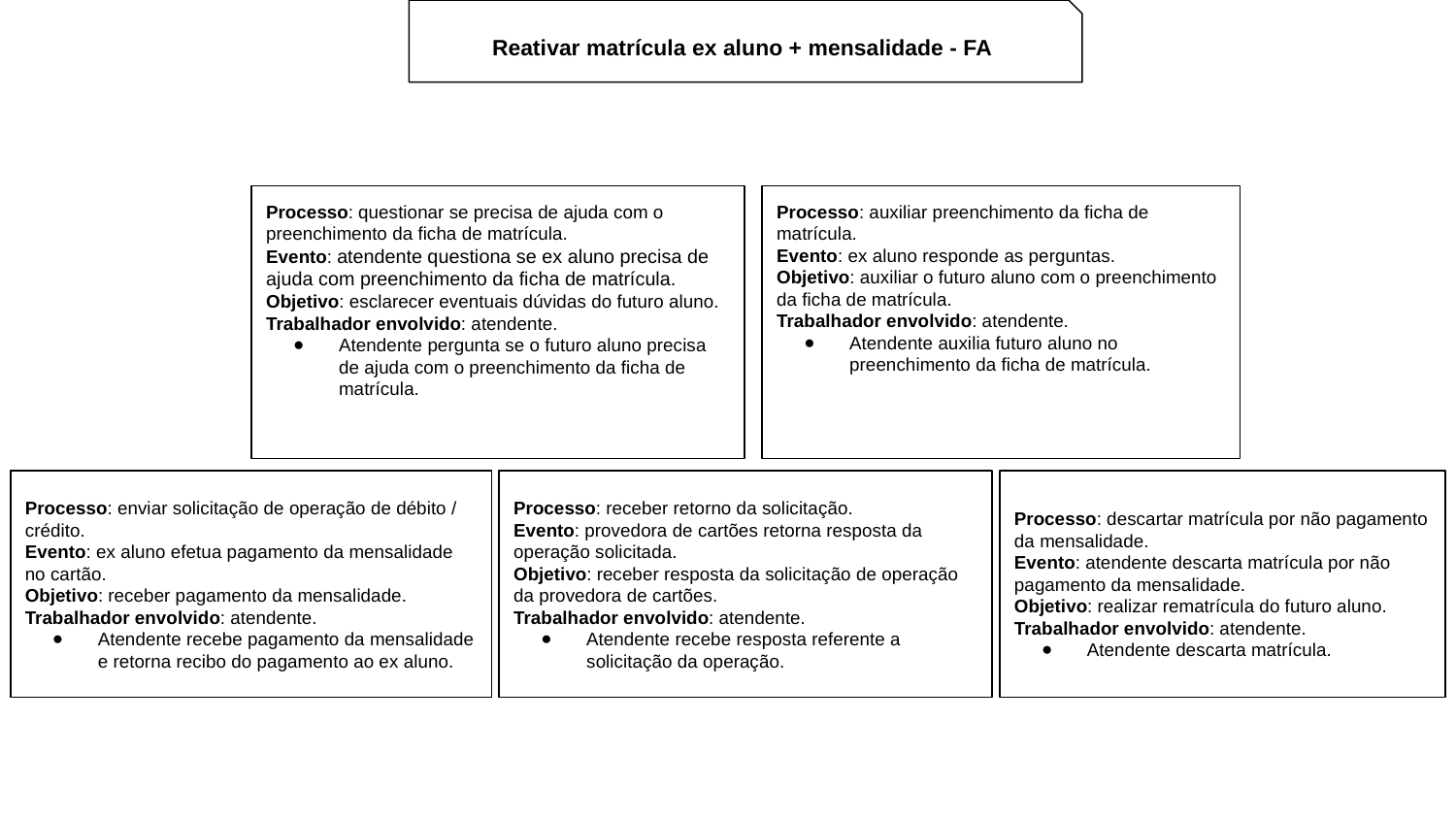

Reativar matrícula ex aluno + mensalidade - FA
Processo: questionar se precisa de ajuda com o preenchimento da ficha de matrícula.
Evento: atendente questiona se ex aluno precisa de ajuda com preenchimento da ficha de matrícula.
Objetivo: esclarecer eventuais dúvidas do futuro aluno.
Trabalhador envolvido: atendente.
Atendente pergunta se o futuro aluno precisa de ajuda com o preenchimento da ficha de matrícula.
Processo: auxiliar preenchimento da ficha de matrícula.
Evento: ex aluno responde as perguntas.
Objetivo: auxiliar o futuro aluno com o preenchimento da ficha de matrícula.
Trabalhador envolvido: atendente.
Atendente auxilia futuro aluno no preenchimento da ficha de matrícula.
Processo: descartar matrícula por não pagamento da mensalidade.
Evento: atendente descarta matrícula por não pagamento da mensalidade.
Objetivo: realizar rematrícula do futuro aluno.
Trabalhador envolvido: atendente.
Atendente descarta matrícula.
Processo: enviar solicitação de operação de débito / crédito.
Evento: ex aluno efetua pagamento da mensalidade no cartão.
Objetivo: receber pagamento da mensalidade.
Trabalhador envolvido: atendente.
Atendente recebe pagamento da mensalidade e retorna recibo do pagamento ao ex aluno.
Processo: receber retorno da solicitação.
Evento: provedora de cartões retorna resposta da operação solicitada.
Objetivo: receber resposta da solicitação de operação da provedora de cartões.
Trabalhador envolvido: atendente.
Atendente recebe resposta referente a solicitação da operação.